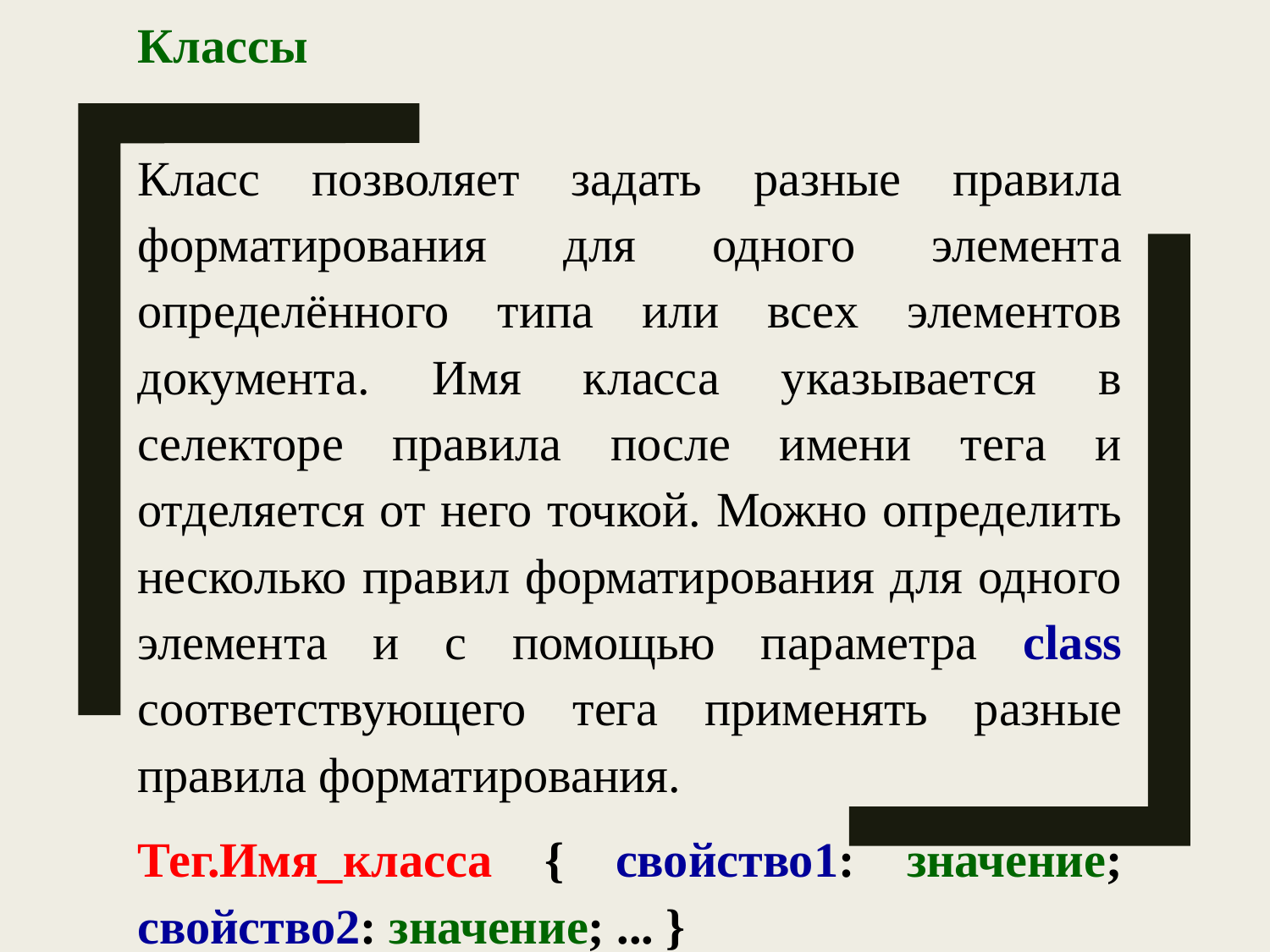

Классы

Класс позволяет задать разные правила форматирования для одного элемента определённого типа или всех элементов документа. Имя класса указывается в селекторе правила после имени тега и отделяется от него точкой. Можно определить несколько правил форматирования для одного элемента и с помощью параметра class соответствующего тега применять разные правила форматирования.

Тег.Имя_класса { свойство1: значение; свойство2: значение; ... }